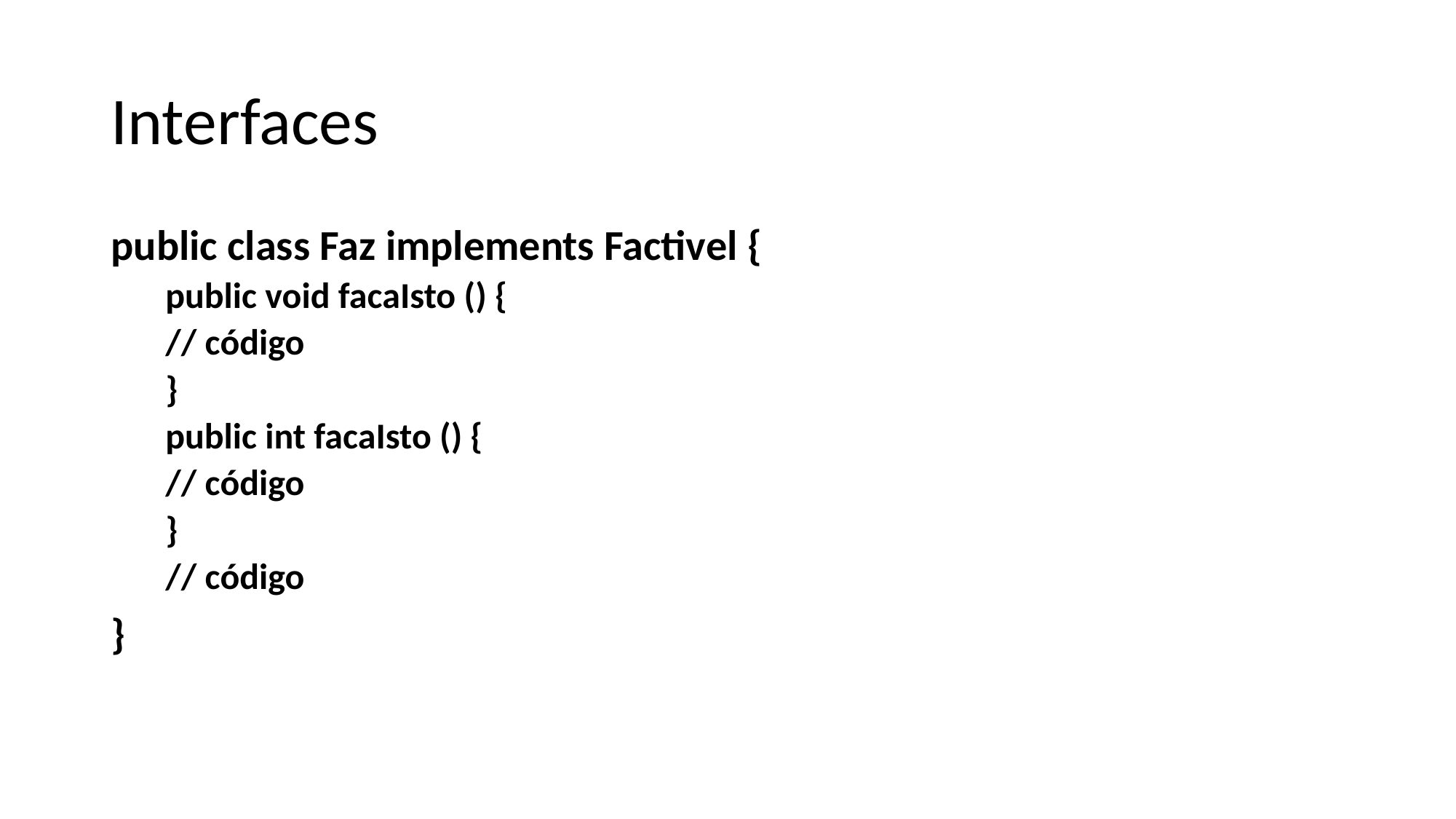

# Interfaces
public class Faz implements Factivel {
public void facaIsto () {
// código
}
public int facaIsto () {
// código
}
// código
}